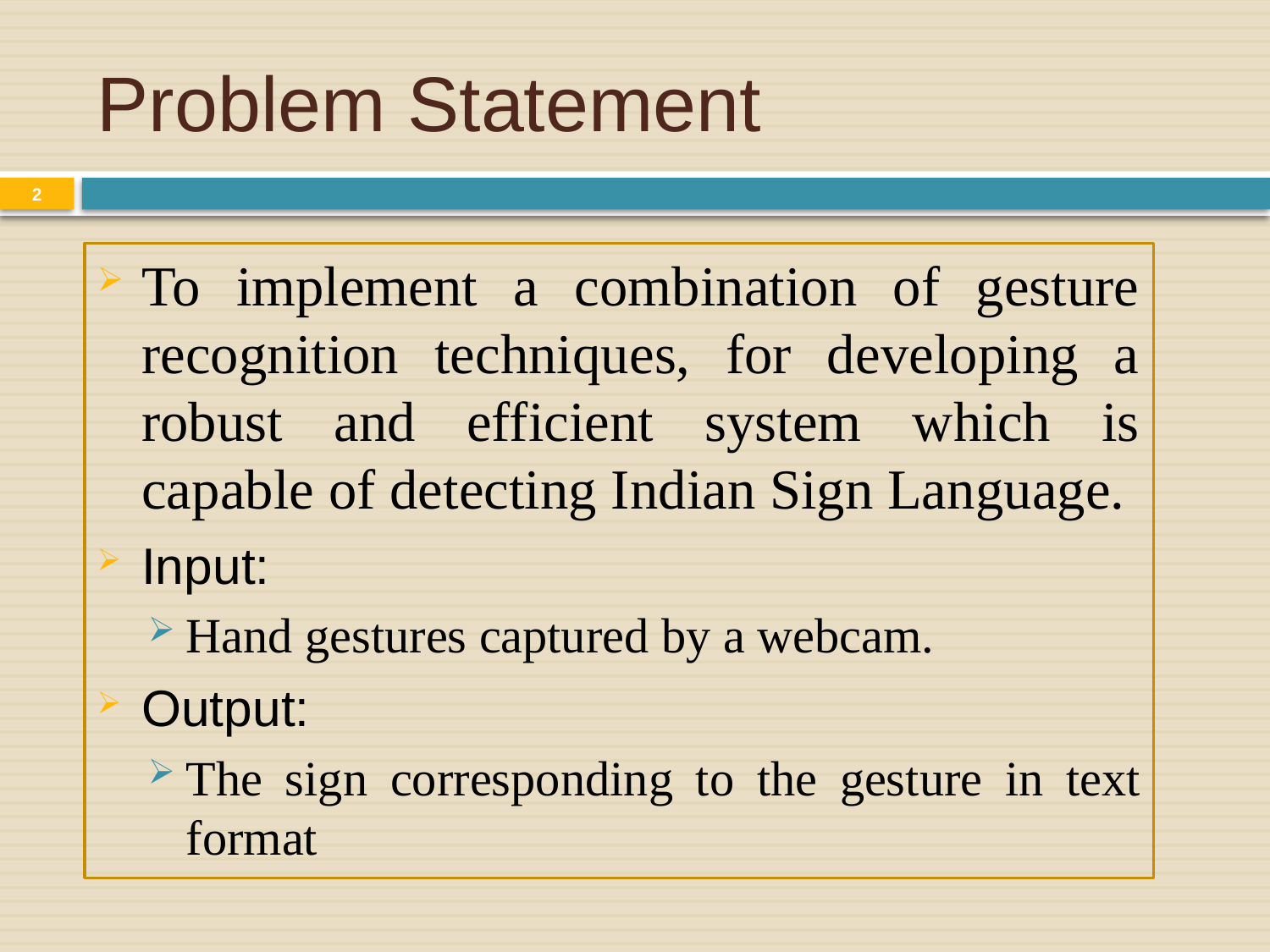

# Problem Statement
2
To implement a combination of gesture recognition techniques, for developing a robust and efficient system which is capable of detecting Indian Sign Language.
Input:
Hand gestures captured by a webcam.
Output:
The sign corresponding to the gesture in text format